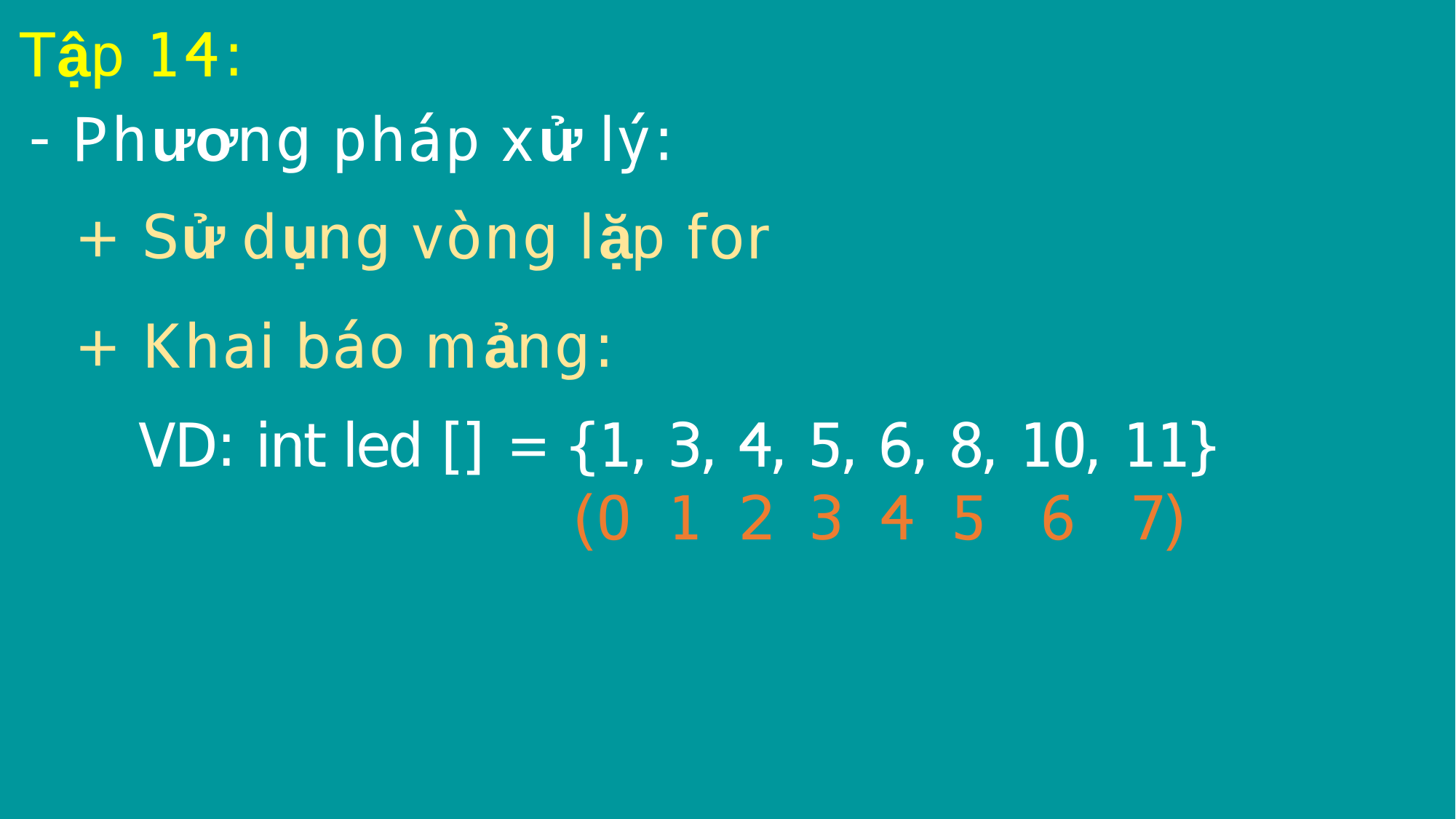

Tập 14:
- Phương pháp xử lý:
+ Sử dụng vòng lặp for
+ Khai báo mảng:
VD: int led [] = {1, 3, 4, 5, 6, 8, 10, 11}
                       (0  1  2  3  4  5   6   7)